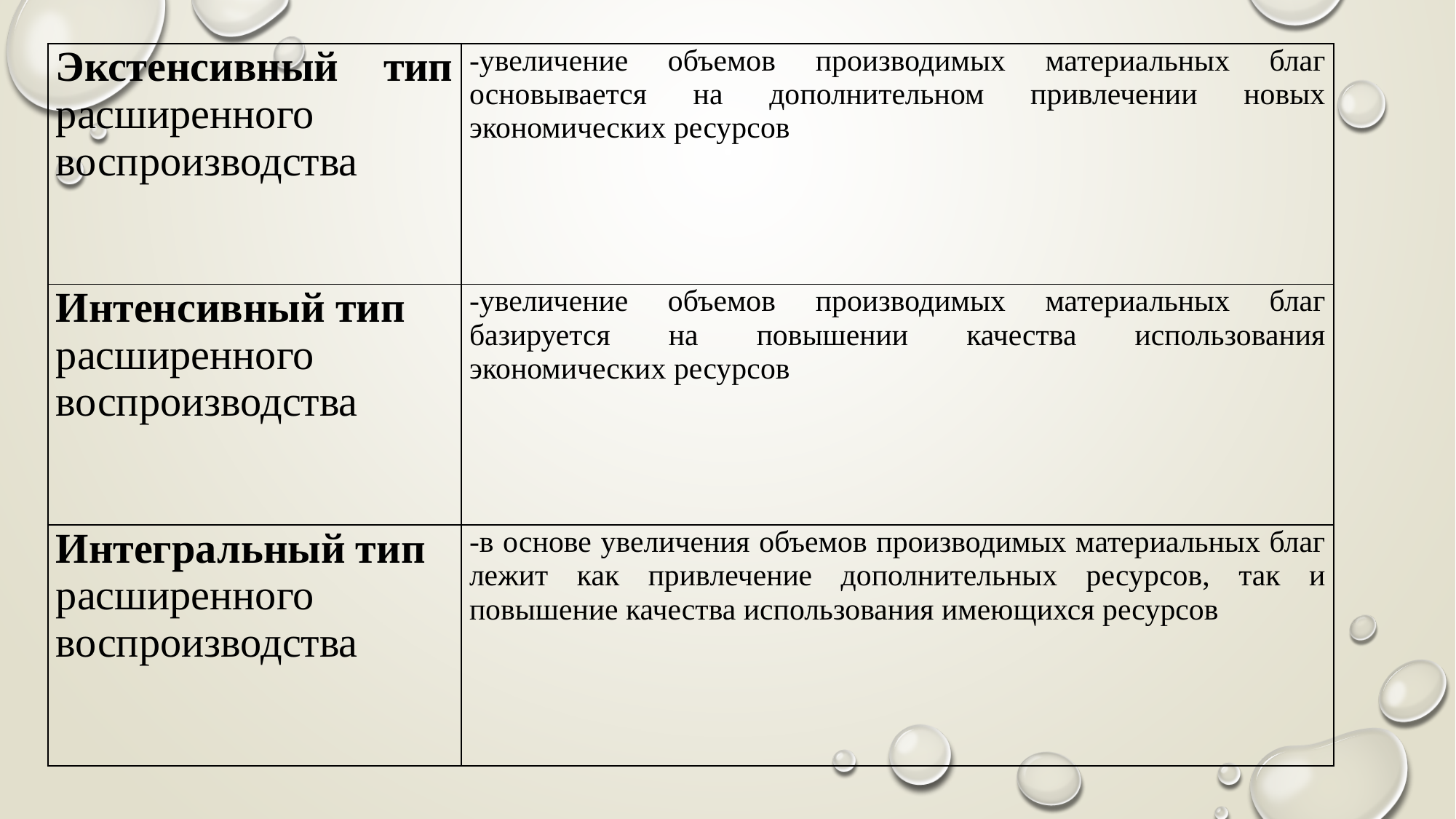

| Экстенсивный тип расширенного воспроизводства | -увеличение объемов производимых материальных благ основывается на дополнительном привлечении новых экономических ресурсов |
| --- | --- |
| Интенсивный тип расширенного воспроизводства | -увеличение объемов производимых материальных благ базируется на повышении качества использования экономических ресурсов |
| Интегральный тип расширенного воспроизводства | -в основе увеличения объемов производимых материальных благ лежит как привлечение дополнительных ресурсов, так и повышение качества использования имеющихся ресурсов |